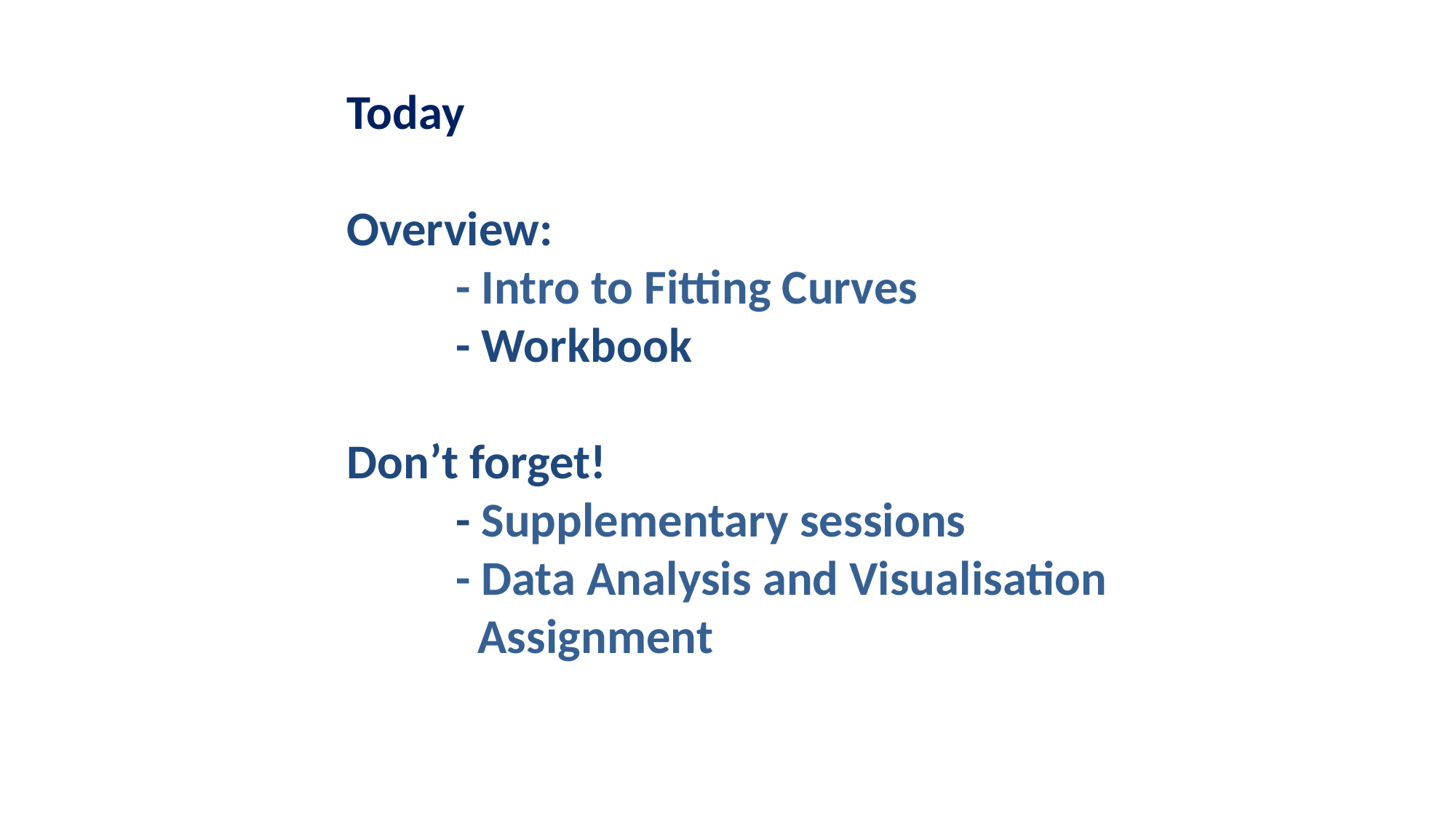

# Today Overview: - Intro to Fitting Curves - Workbook Don’t forget! - Supplementary sessions - Data Analysis and Visualisation 	  Assignment